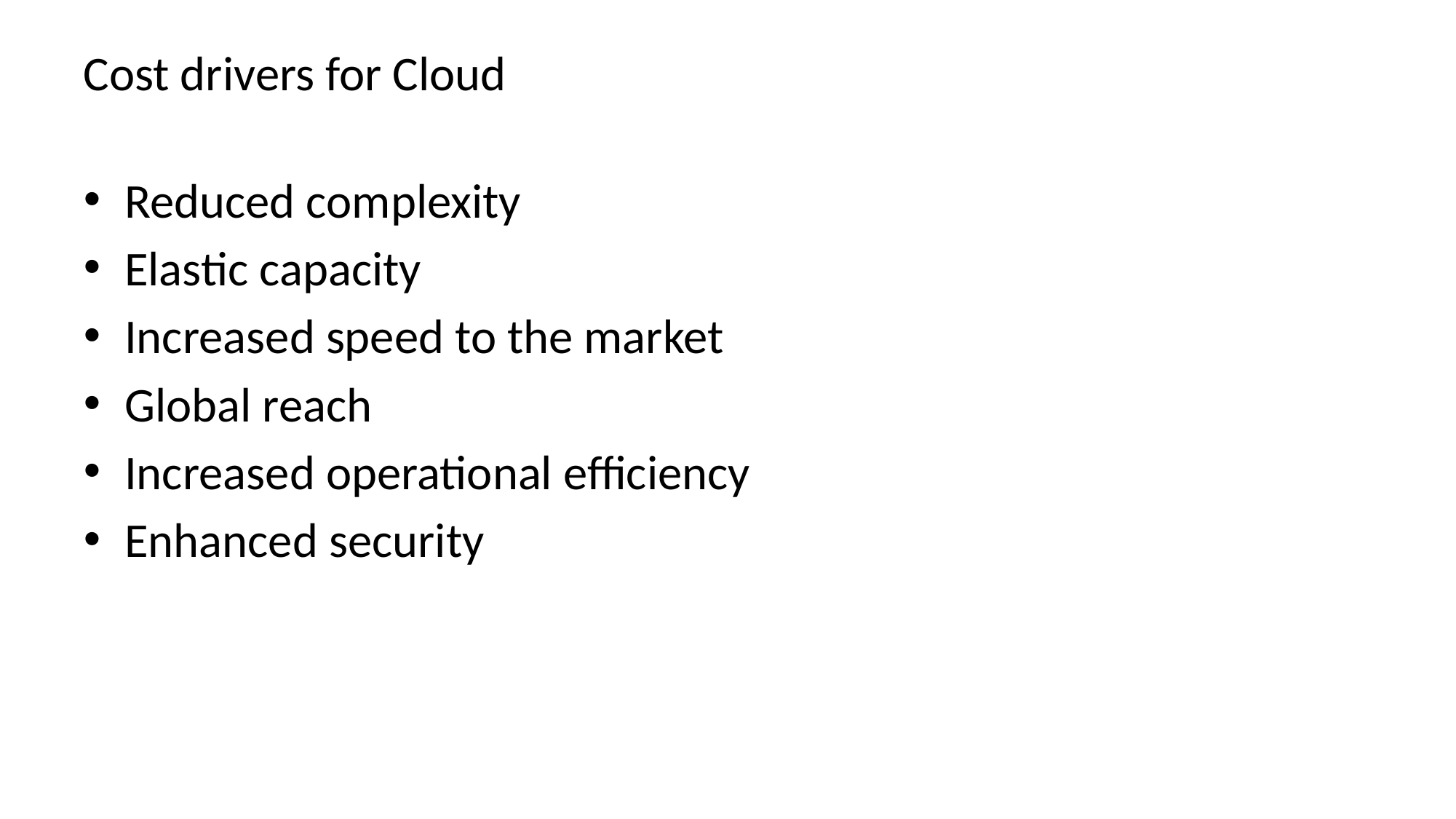

# Cost drivers for Cloud
Reduced complexity
Elastic capacity
Increased speed to the market
Global reach
Increased operational efficiency
Enhanced security